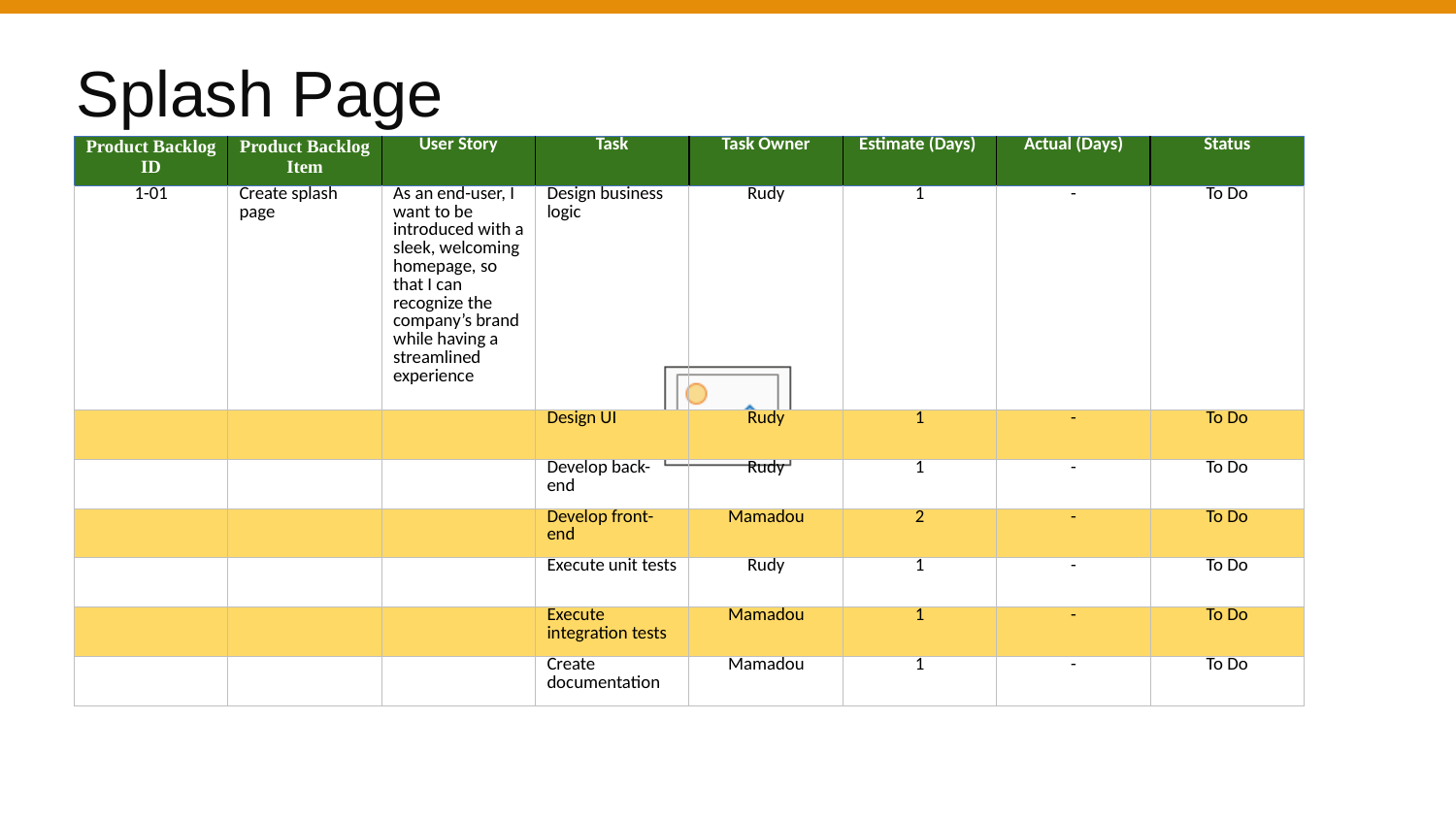

# Splash Page
| Product Backlog ID | Product Backlog Item | User Story | Task | Task Owner | Estimate (Days) | Actual (Days) | Status |
| --- | --- | --- | --- | --- | --- | --- | --- |
| 1-01 | Create splash page | As an end-user, I want to be introduced with a sleek, welcoming homepage, so that I can recognize the company’s brand while having a streamlined experience | Design business logic | Rudy | 1 | - | To Do |
|  |  |  | Design UI | Rudy | 1 | - | To Do |
|  |  |  | Develop back-end | Rudy | 1 | - | To Do |
|  |  |  | Develop front-end | Mamadou | 2 | - | To Do |
|  |  |  | Execute unit tests | Rudy | 1 | - | To Do |
|  |  |  | Execute integration tests | Mamadou | 1 | - | To Do |
|  |  |  | Create documentation | Mamadou | 1 | - | To Do |